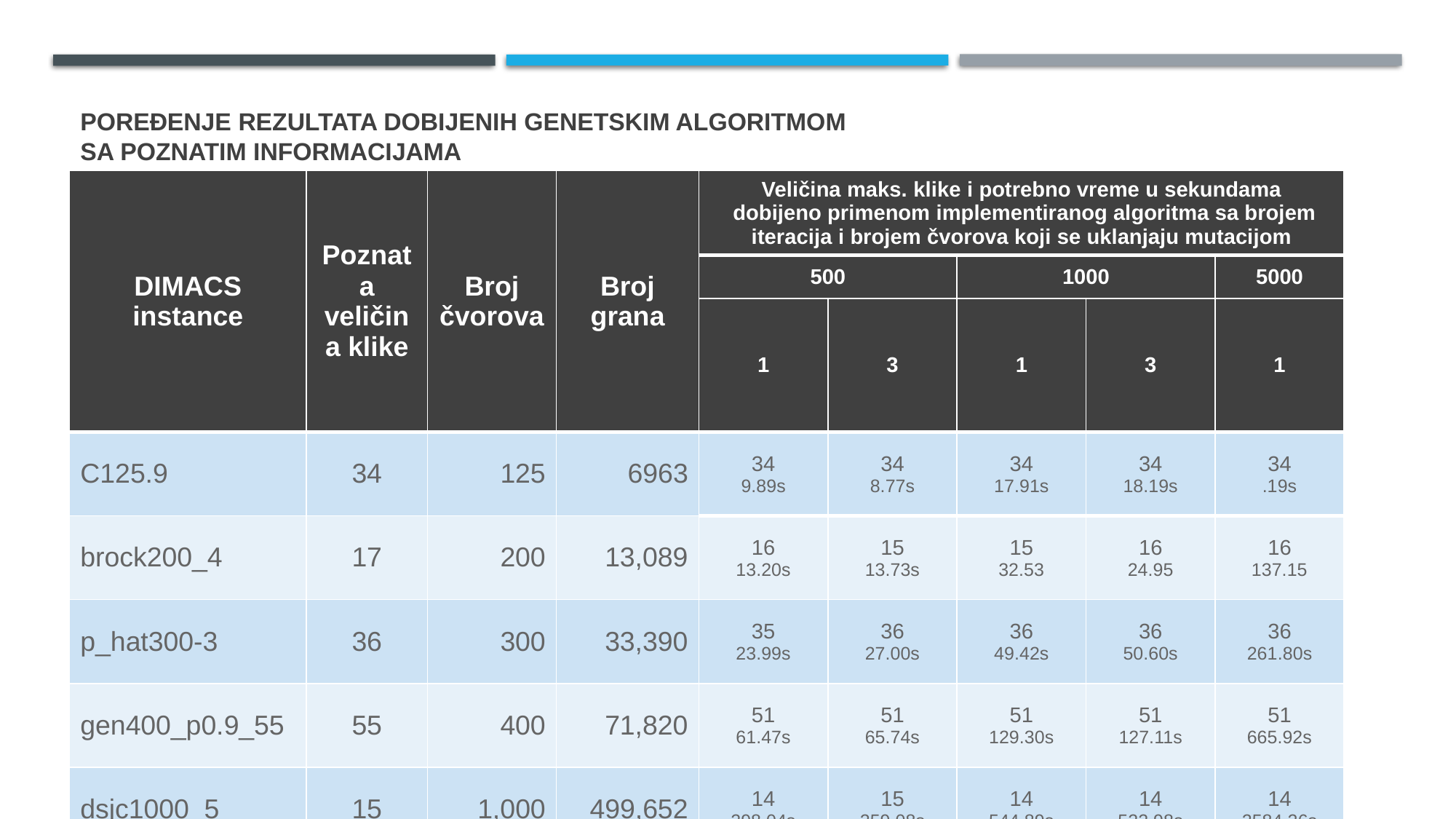

# Poređenje rezultata dobijenih genetskim algoritmom sa poznatim informacijama
| DIMACS instance | Poznata veličina klike | Broj čvorova | Broj grana | Veličina maks. klike i potrebno vreme u sekundama dobijeno primenom implementiranog algoritma sa brojem iteracija i brojem čvorova koji se uklanjaju mutacijom |  |  |  |  |
| --- | --- | --- | --- | --- | --- | --- | --- | --- |
|  |  |  |  | 500 |  | 1000 |  | 5000 |
|  |  |  |  | 1 | 3 | 1 | 3 | 1 |
| C125.9 | 34 | 125 | 6963 | 34 9.89s | 34 8.77s | 34 17.91s | 34 18.19s | 34 .19s |
| brock200\_4 | 17 | 200 | 13,089 | 16 13.20s | 15 13.73s | 15 32.53 | 16 24.95 | 16 137.15 |
| p\_hat300-3 | 36 | 300 | 33,390 | 35 23.99s | 36 27.00s | 36 49.42s | 36 50.60s | 36 261.80s |
| gen400\_p0.9\_55 | 55 | 400 | 71,820 | 51 61.47s | 51 65.74s | 51 129.30s | 51 127.11s | 51 665.92s |
| dsjc1000\_5 | 15 | 1,000 | 499,652 | 14 298.04s | 15 259.08s | 14 544.89s | 14 522.98s | 14 2584.26s |